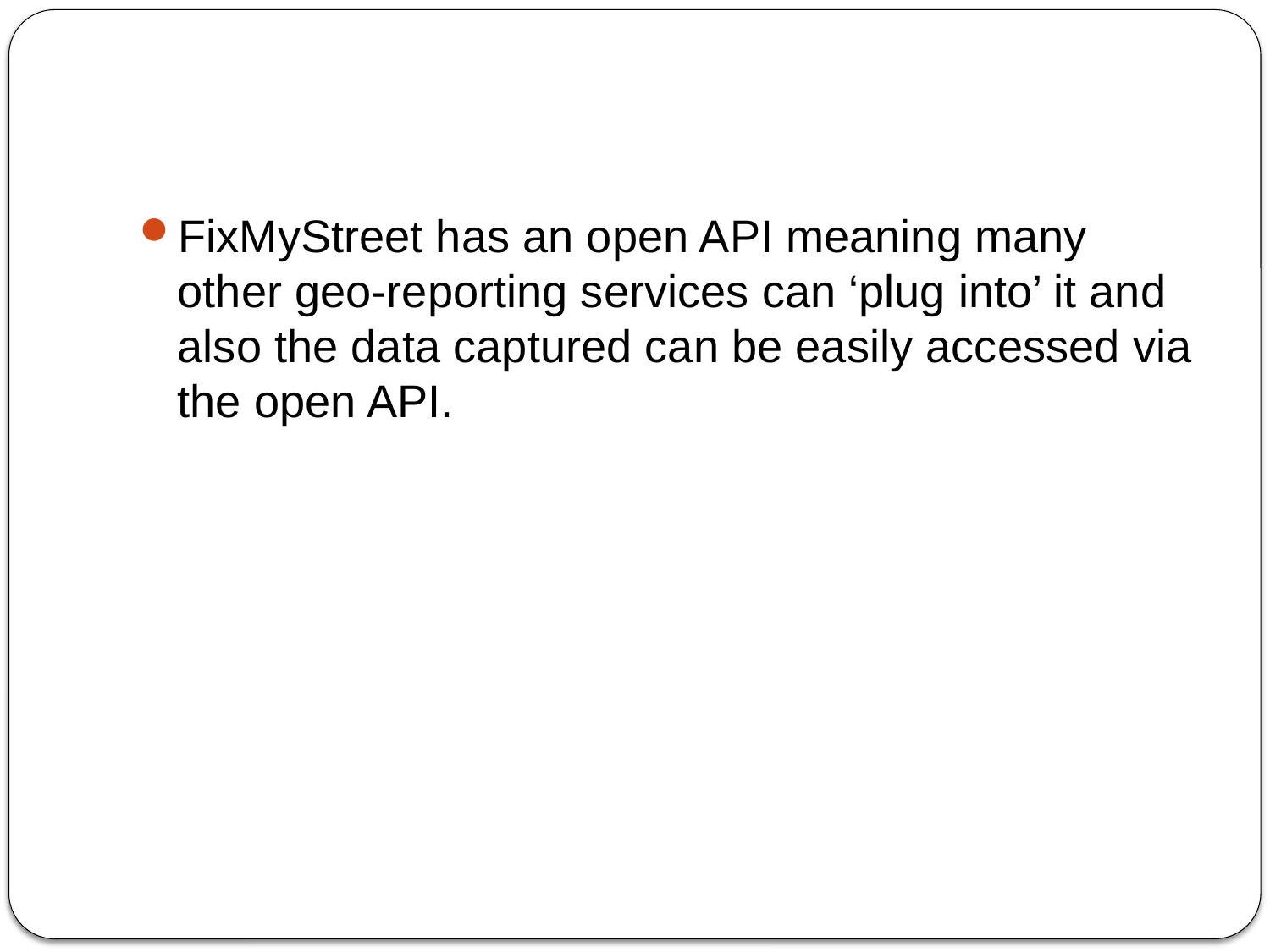

#
FixMyStreet has an open API meaning many other geo-reporting services can ‘plug into’ it and also the data captured can be easily accessed via the open API.